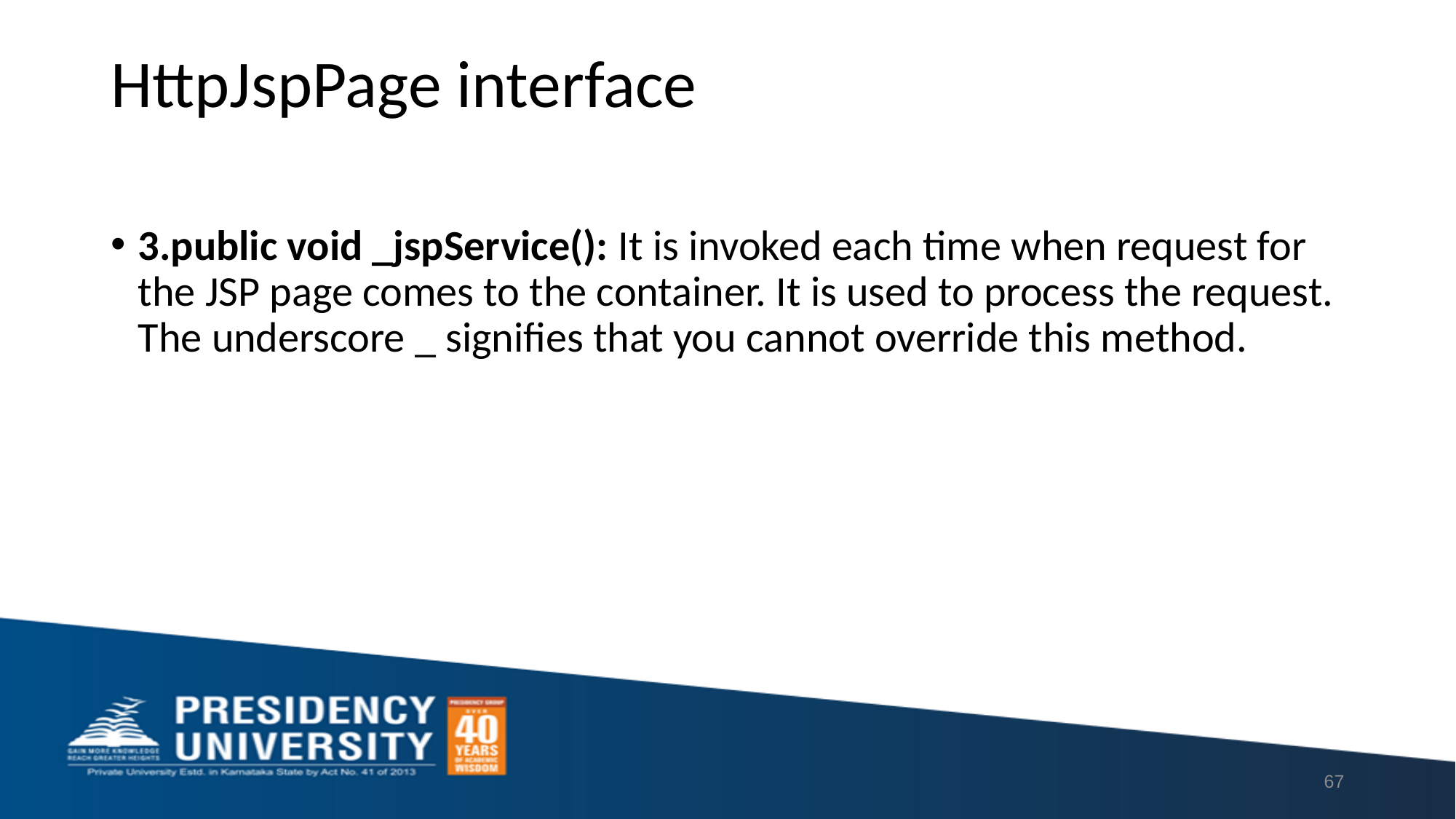

# HttpJspPage interface
3.public void _jspService(): It is invoked each time when request for the JSP page comes to the container. It is used to process the request. The underscore _ signifies that you cannot override this method.

67